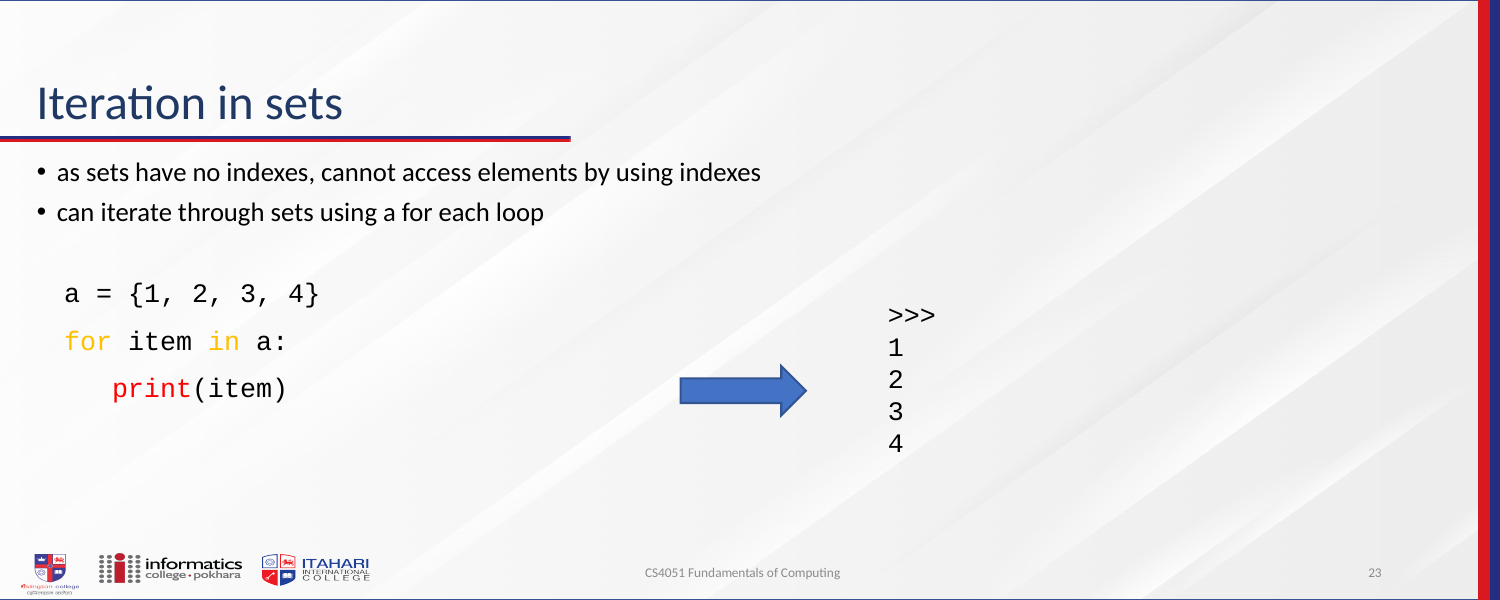

# Iteration in sets
as sets have no indexes, cannot access elements by using indexes
can iterate through sets using a for each loop

	a = {1, 2, 3, 4}
	for item in a:
 	   print(item)

>>>
1
2
3
4

CS4051 Fundamentals of Computing
23